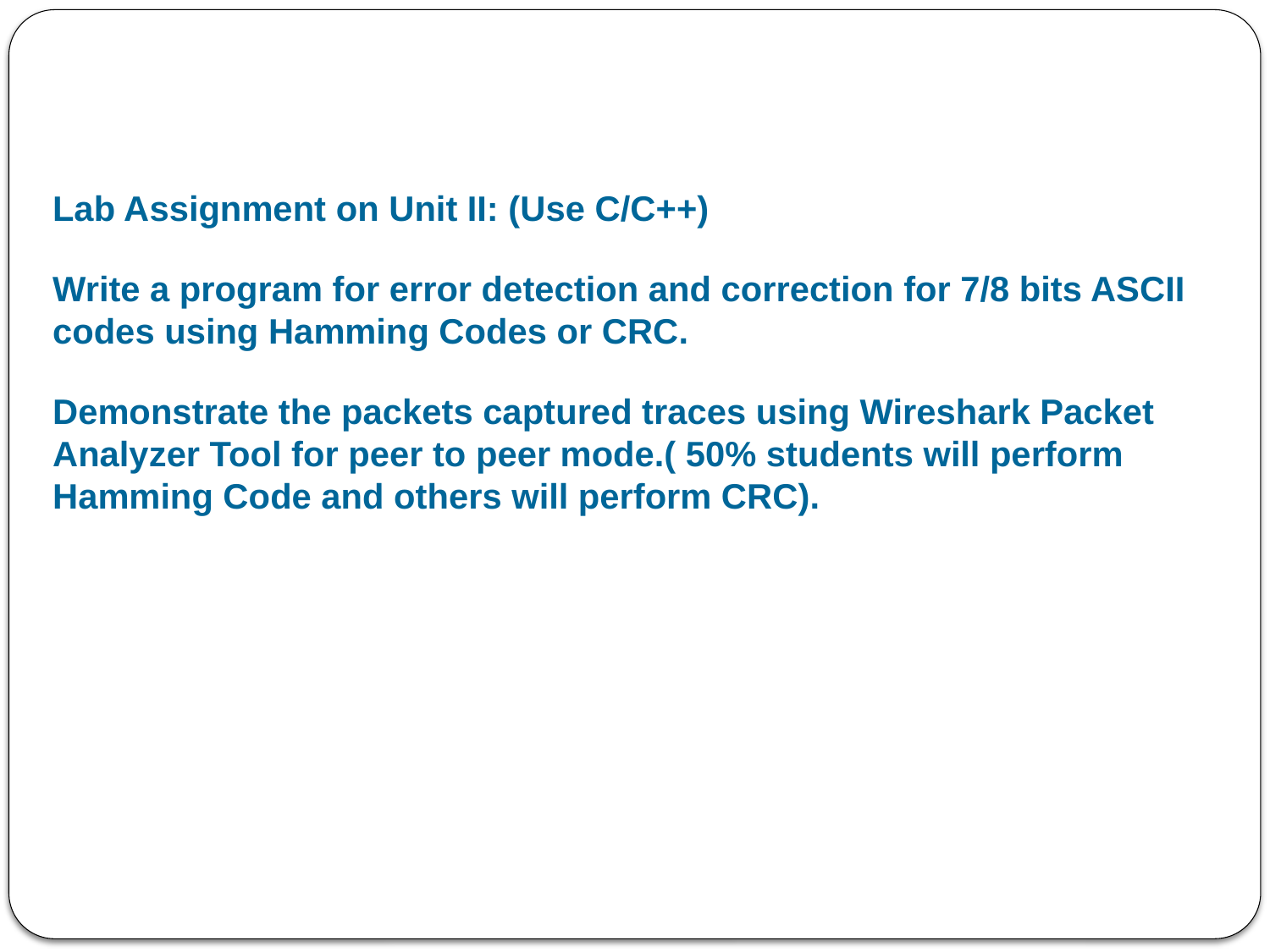

Lab Assignment on Unit II: (Use C/C++)

Write a program for error detection and correction for 7/8 bits ASCII codes using Hamming Codes or CRC.

Demonstrate the packets captured traces using Wireshark Packet Analyzer Tool for peer to peer mode.( 50% students will perform Hamming Code and others will perform CRC).